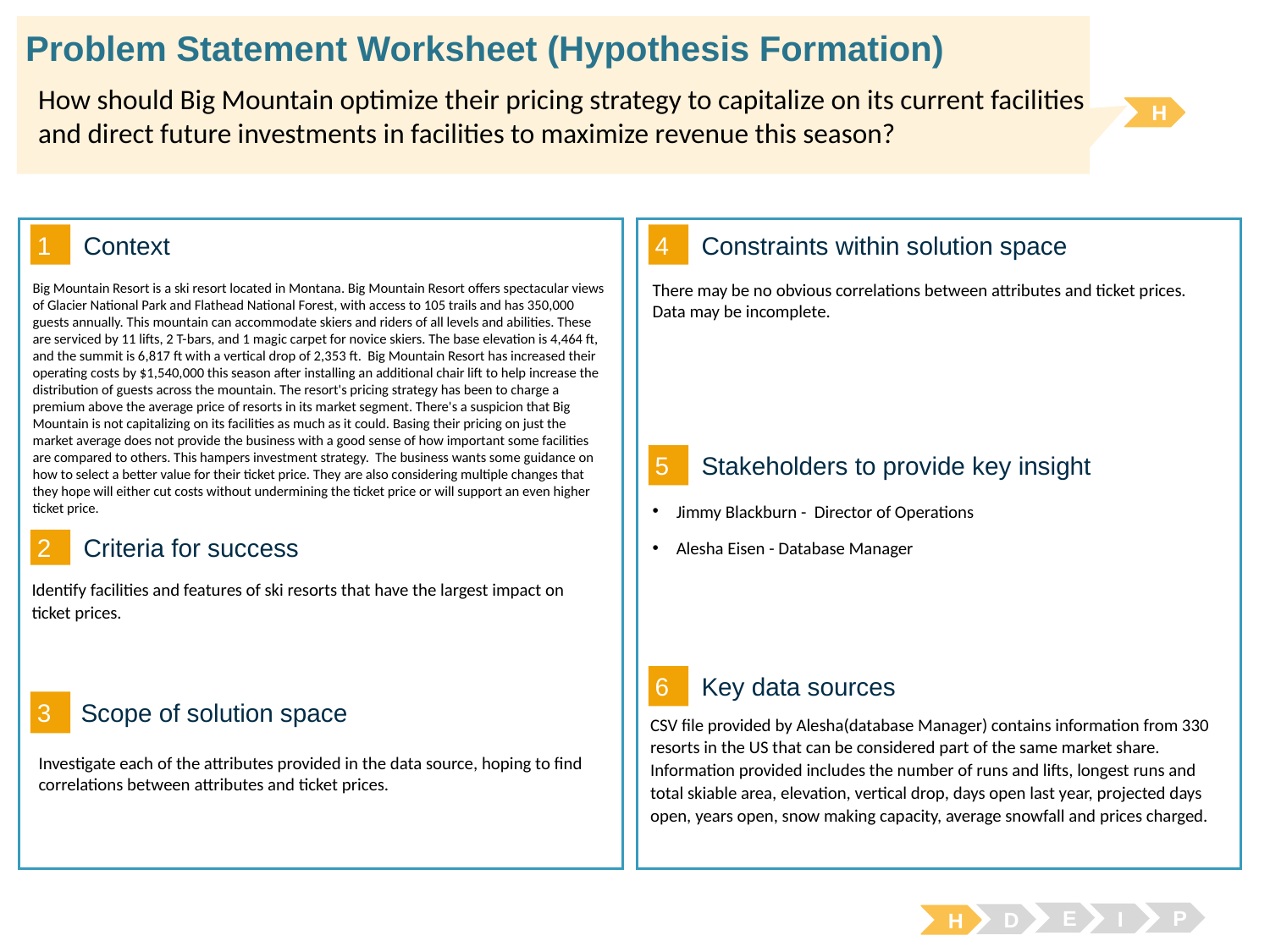

# Problem Statement Worksheet (Hypothesis Formation)
How should Big Mountain optimize their pricing strategy to capitalize on its current facilities and direct future investments in facilities to maximize revenue this season?

H

1
4
Context
Constraints within solution space
There may be no obvious correlations between attributes and ticket prices.
Data may be incomplete.
Big Mountain Resort is a ski resort located in Montana. Big Mountain Resort offers spectacular views of Glacier National Park and Flathead National Forest, with access to 105 trails and has 350,000 guests annually. This mountain can accommodate skiers and riders of all levels and abilities. These are serviced by 11 lifts, 2 T-bars, and 1 magic carpet for novice skiers. The base elevation is 4,464 ft, and the summit is 6,817 ft with a vertical drop of 2,353 ft.  Big Mountain Resort has increased their operating costs by $1,540,000 this season after installing an additional chair lift to help increase the distribution of guests across the mountain. The resort's pricing strategy has been to charge a premium above the average price of resorts in its market segment. There's a suspicion that Big Mountain is not capitalizing on its facilities as much as it could. Basing their pricing on just the market average does not provide the business with a good sense of how important some facilities are compared to others. This hampers investment strategy.  The business wants some guidance on how to select a better value for their ticket price. They are also considering multiple changes that they hope will either cut costs without undermining the ticket price or will support an even higher ticket price.

5
Stakeholders to provide key insight
Jimmy Blackburn -  Director of Operations
Alesha Eisen - Database Manager
2
Criteria for success
Identify facilities and features of ski resorts that have the largest impact on ticket prices.
6
Key data sources
Scope of solution space
3
CSV file provided by Alesha(database Manager) contains information from 330 resorts in the US that can be considered part of the same market share.  Information provided includes the number of runs and lifts, longest runs and total skiable area, elevation, vertical drop, days open last year, projected days open, years open, snow making capacity, average snowfall and prices charged.
Investigate each of the attributes provided in the data source, hoping to find correlations between attributes and ticket prices.

E
P
I
D
H